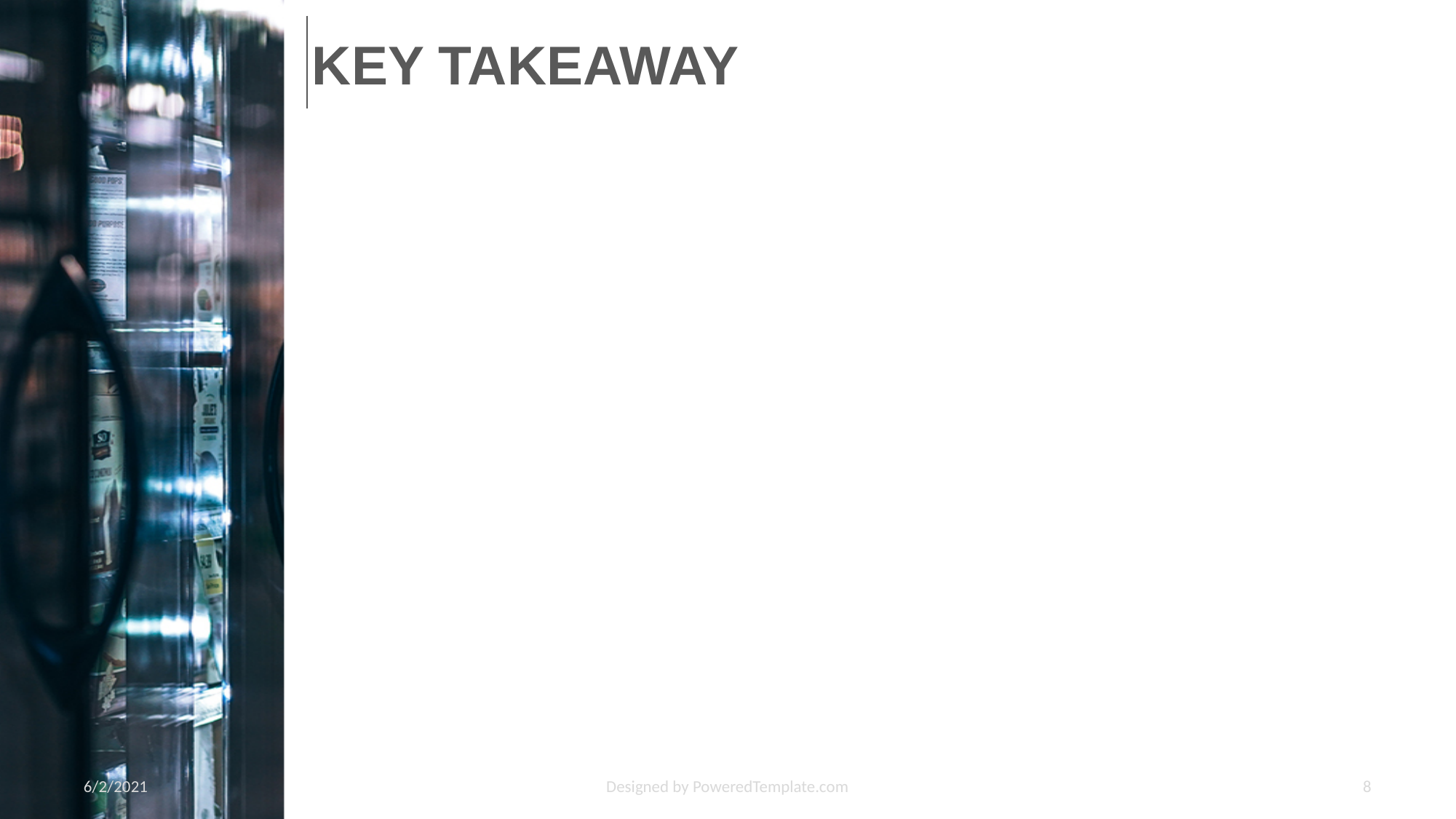

KEY TAKEAWAY

6/2/2021
Designed by PoweredTemplate.com
8